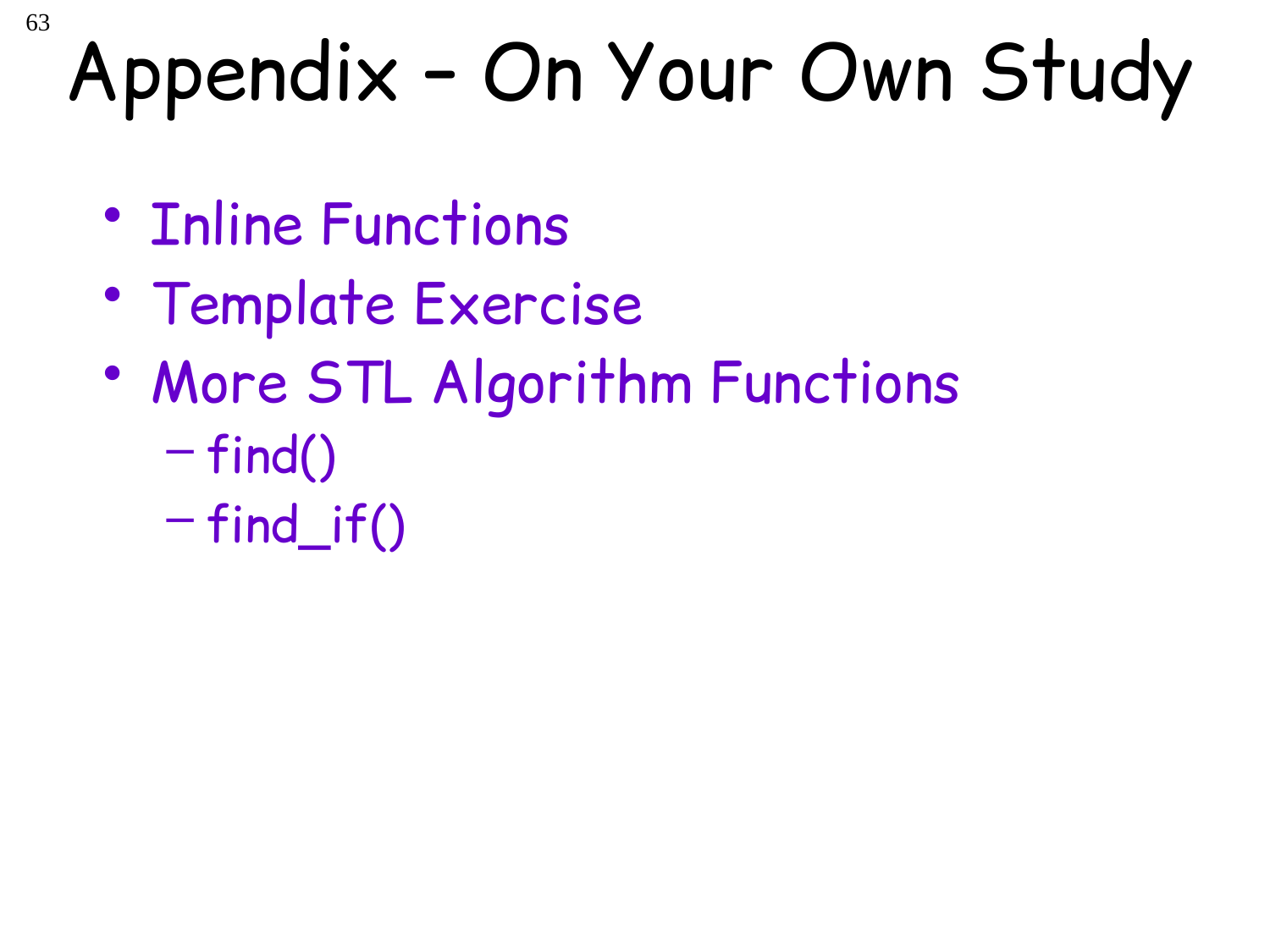

63
# Appendix – On Your Own Study
Inline Functions
Template Exercise
More STL Algorithm Functions
find()
find_if()